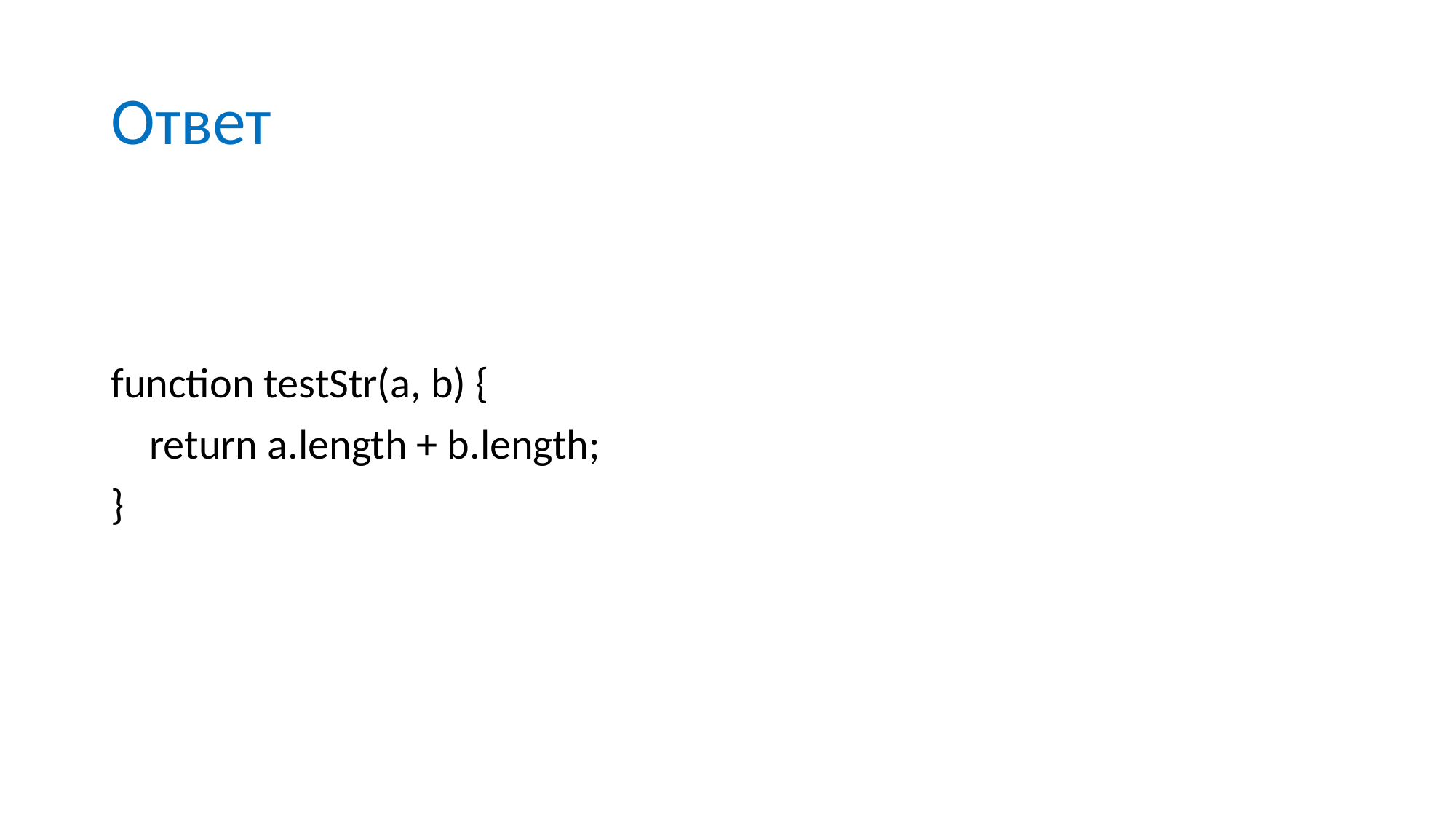

# Ответ
function testStr(a, b) {
    return a.length + b.length;
}